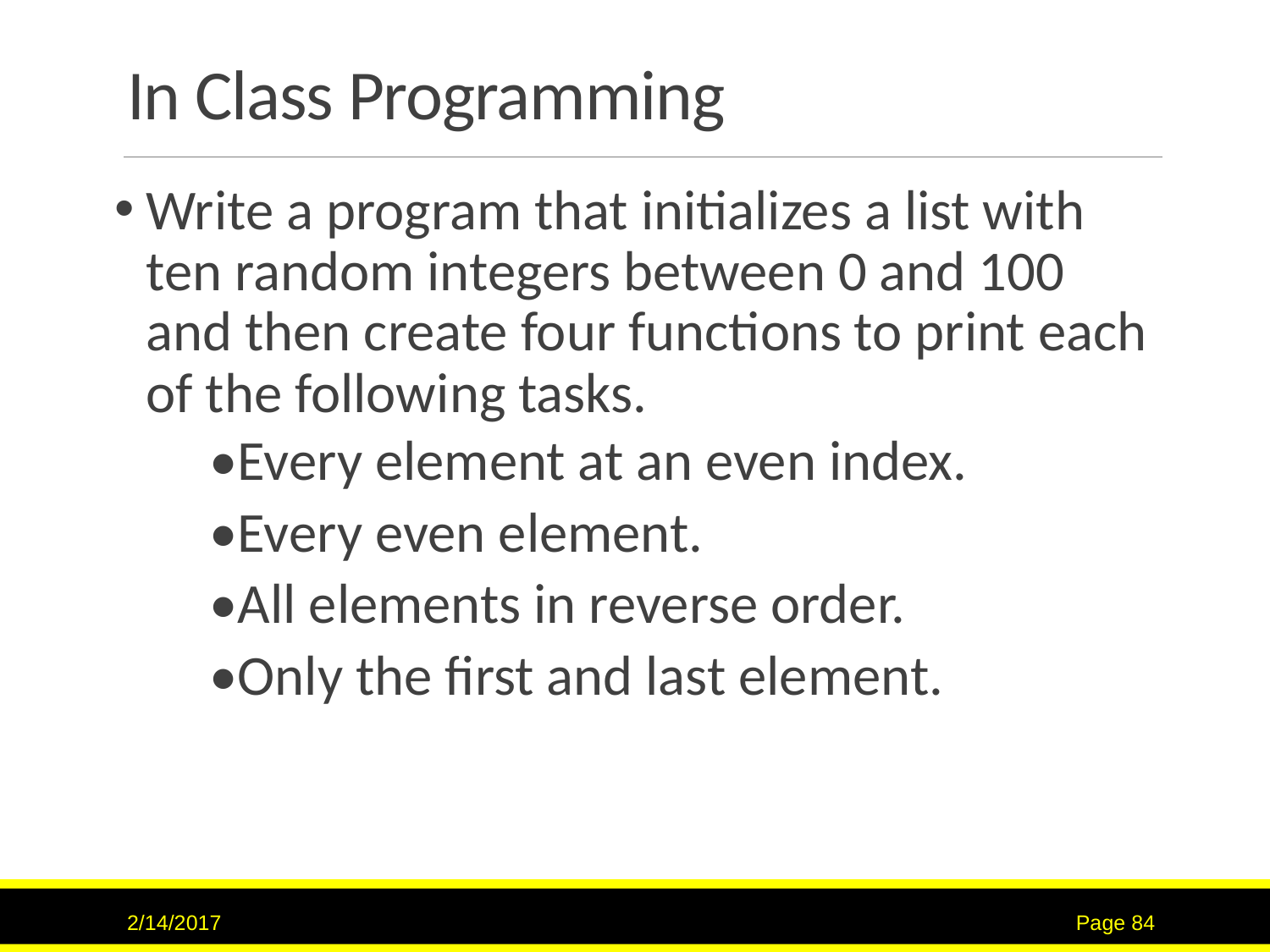

# In Class Programming
Write a program that initializes a list with ten random integers between 0 and 100 and then create four functions to print each of the following tasks.
•Every element at an even index.
•Every even element.
•All elements in reverse order.
•Only the first and last element.

2/14/2017
Page 84